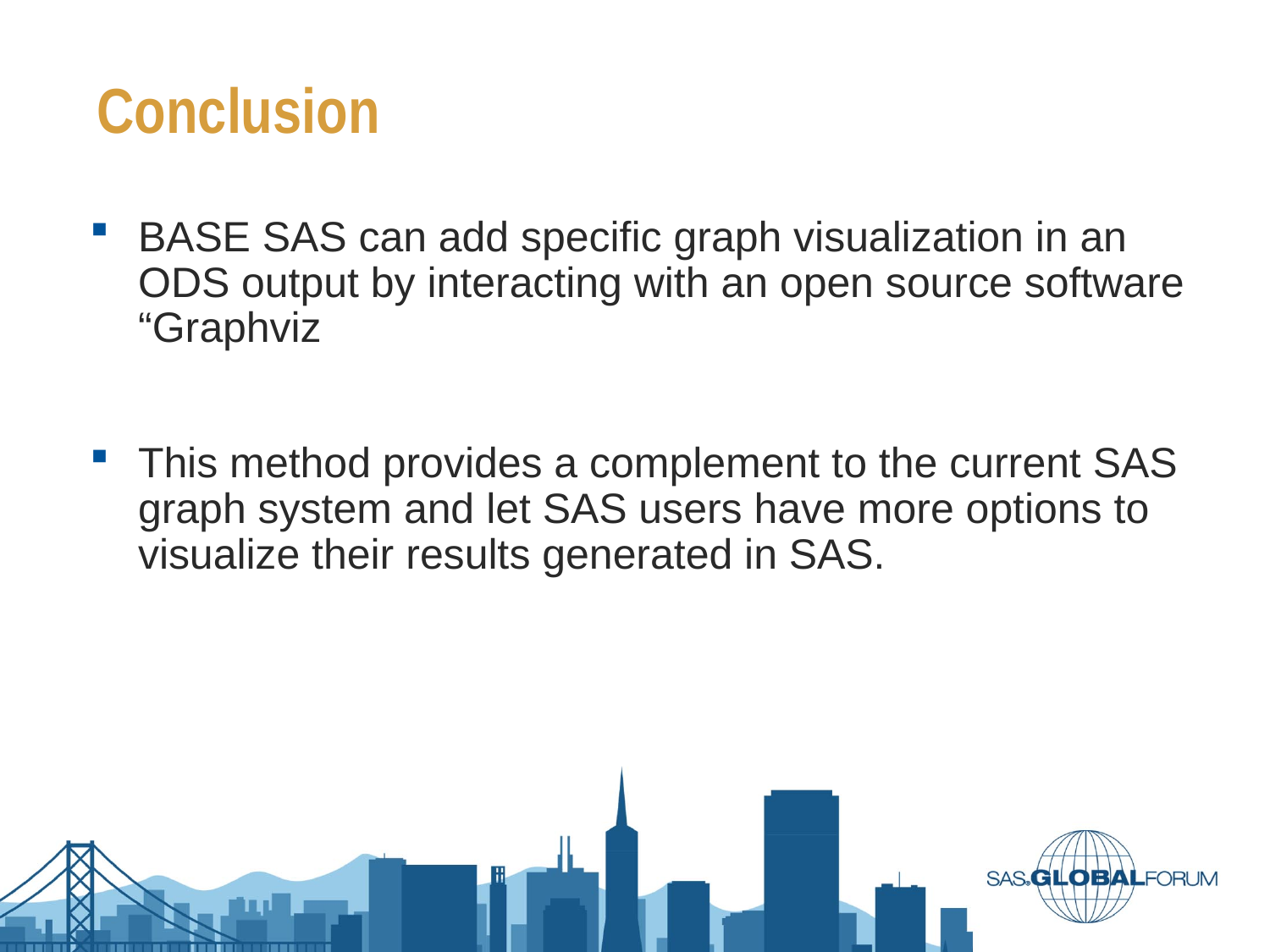

# Conclusion
BASE SAS can add specific graph visualization in an ODS output by interacting with an open source software “Graphviz

This method provides a complement to the current SAS graph system and let SAS users have more options to visualize their results generated in SAS.